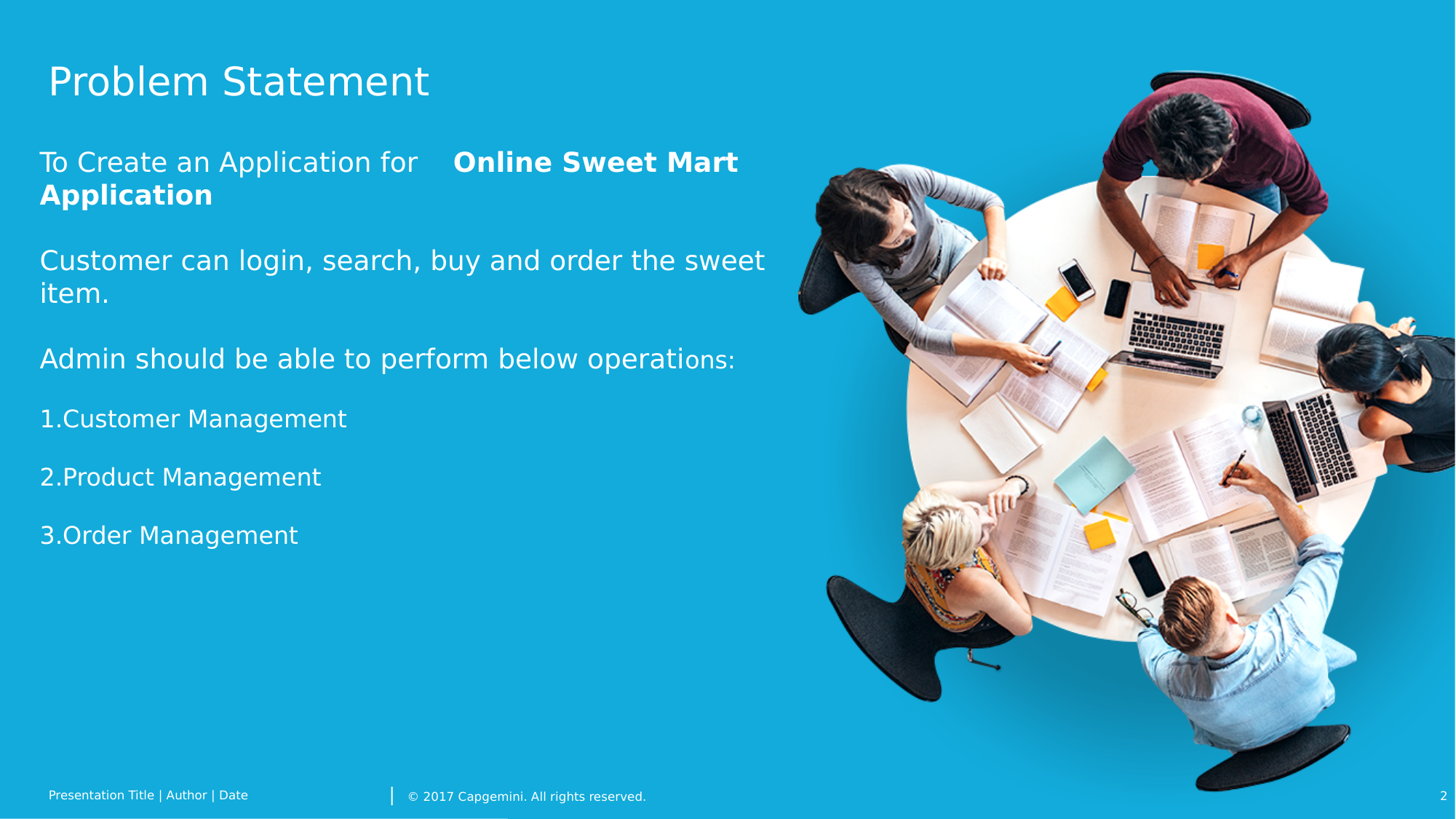

Problem Statement

To Create an Application for    Online Sweet Mart Application

Customer can login, search, buy and order the sweet item.

Admin should be able to perform below operations:

1.Customer Management

2.Product Management

3.Order Management